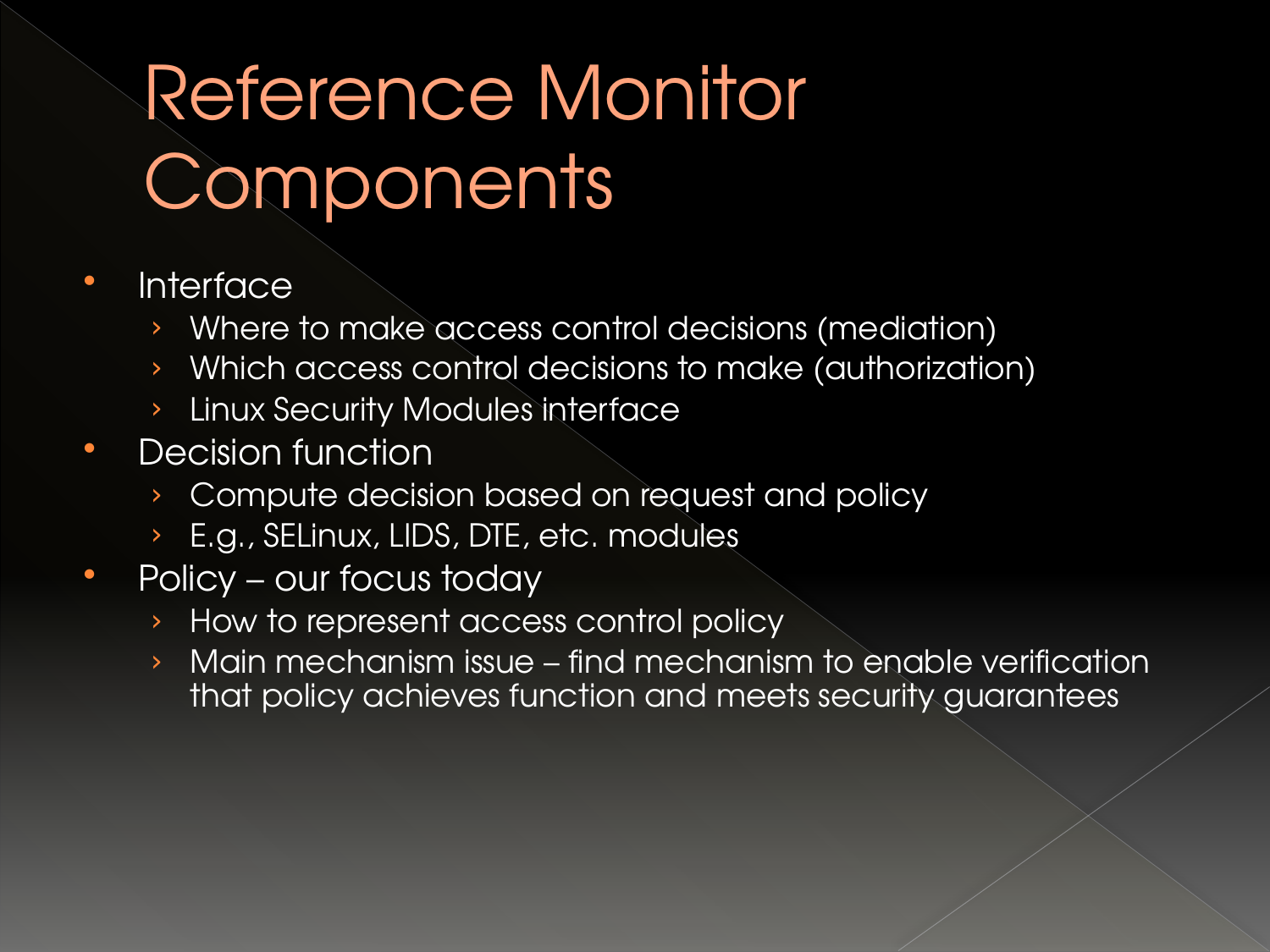

# Reference Monitor Components
Interface
Where to make access control decisions (mediation)
Which access control decisions to make (authorization)
Linux Security Modules interface
Decision function
Compute decision based on request and policy
E.g., SELinux, LIDS, DTE, etc. modules
Policy – our focus today
How to represent access control policy
Main mechanism issue – find mechanism to enable verification that policy achieves function and meets security guarantees